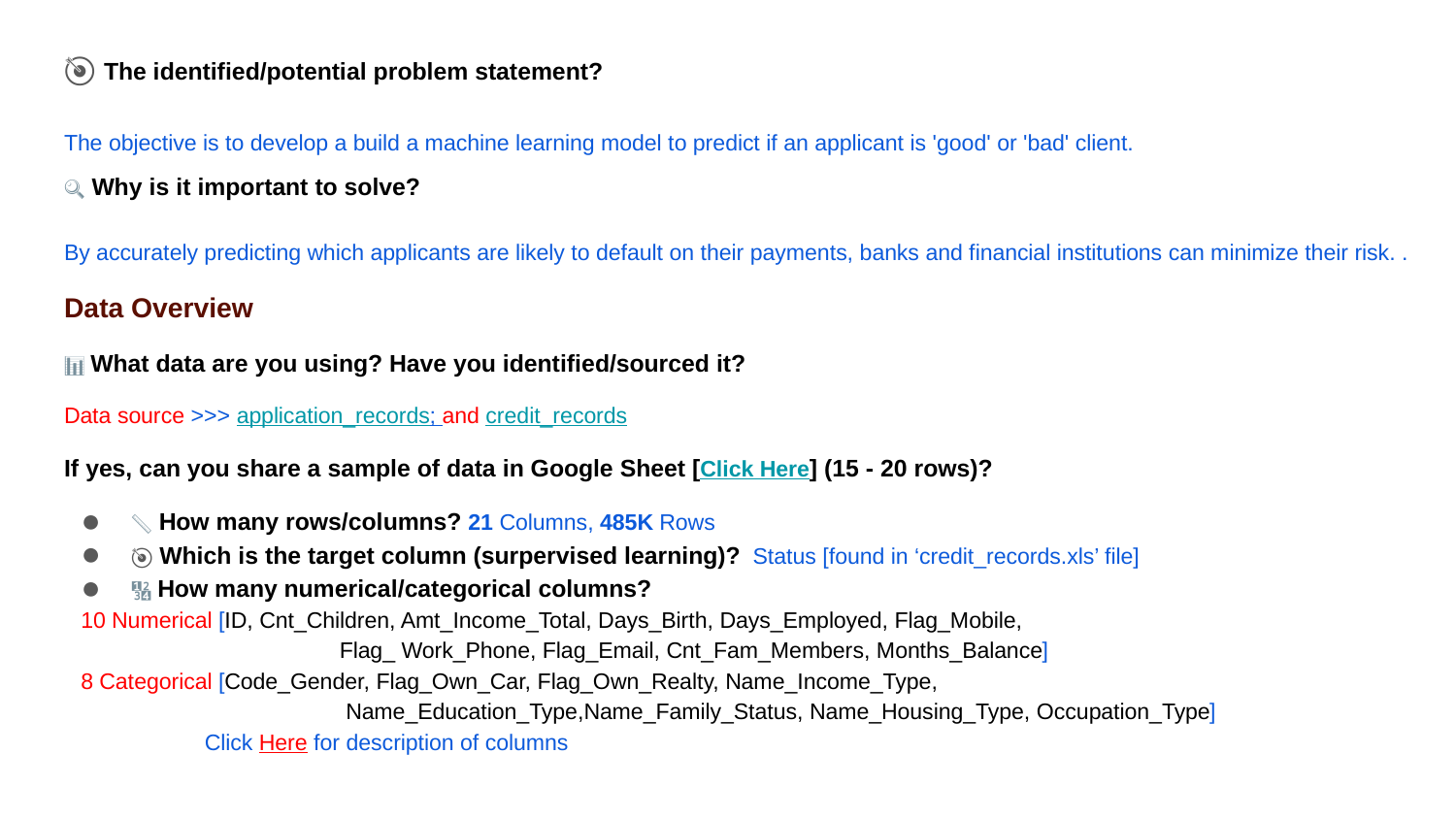

🎯 The identified/potential problem statement?

The objective is to develop a build a machine learning model to predict if an applicant is 'good' or 'bad' client.
🔍 Why is it important to solve?
By accurately predicting which applicants are likely to default on their payments, banks and financial institutions can minimize their risk. .
Data Overview
📊 What data are you using? Have you identified/sourced it?
Data source >>> application_records; and credit_records
If yes, can you share a sample of data in Google Sheet [Click Here] (15 - 20 rows)?
📏 How many rows/columns? 21 Columns, 485K Rows
🎯 Which is the target column (surpervised learning)?  Status [found in ‘credit_records.xls’ file]
🔢 How many numerical/categorical columns?
	10 Numerical [ID, Cnt_Children, Amt_Income_Total, Days_Birth, Days_Employed, Flag_Mobile,
                                         Flag_ Work_Phone, Flag_Email, Cnt_Fam_Members, Months_Balance]
	8 Categorical [Code_Gender, Flag_Own_Car, Flag_Own_Realty, Name_Income_Type,
                                          Name_Education_Type,Name_Family_Status, Name_Housing_Type, Occupation_Type]
	Click Here for description of columns